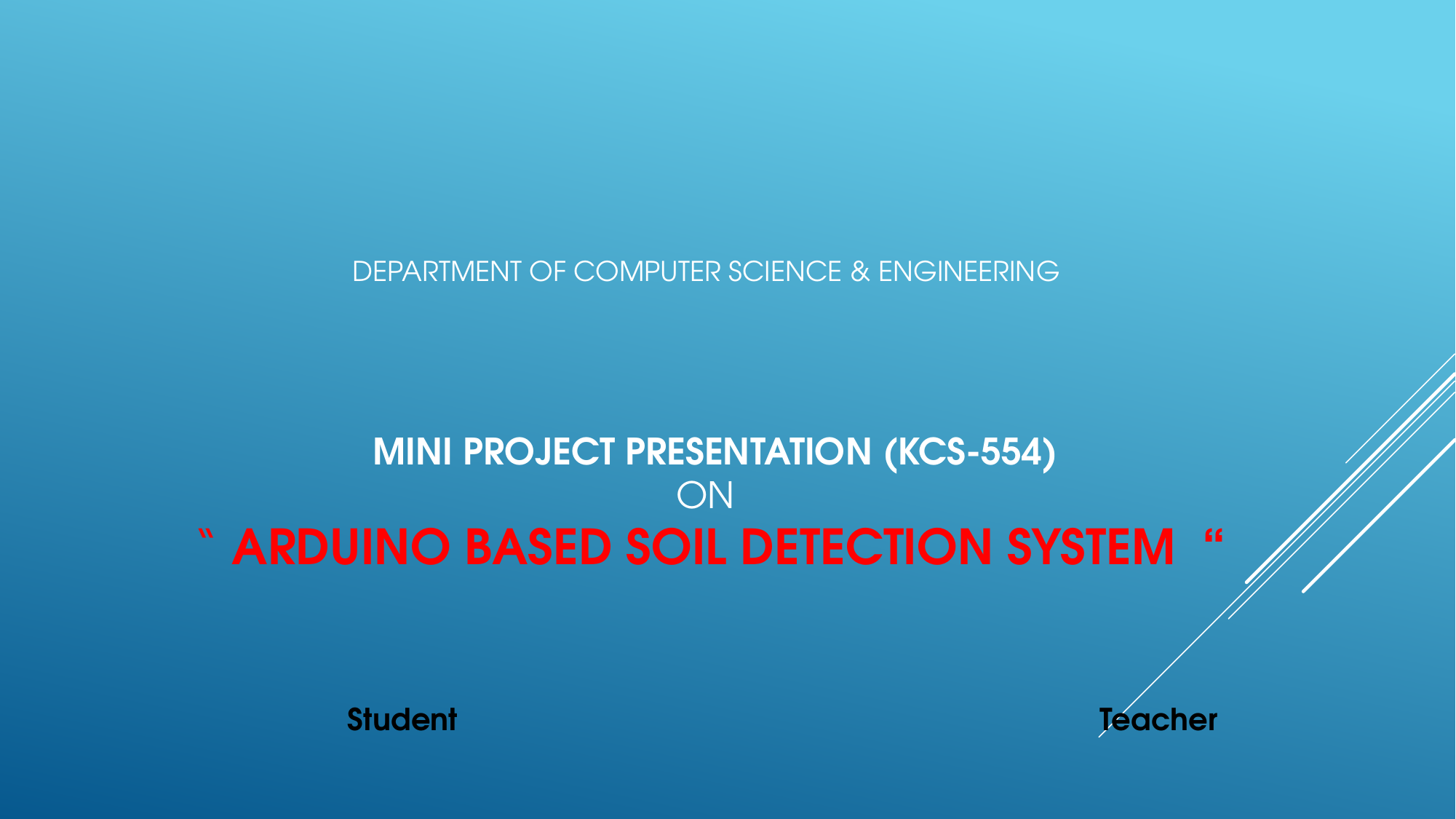

# Department of Computer Science & Engineering Mini Project Presentation (KCS-554) On “ Arduino Based Soil Detection System  “
Student
Teacher